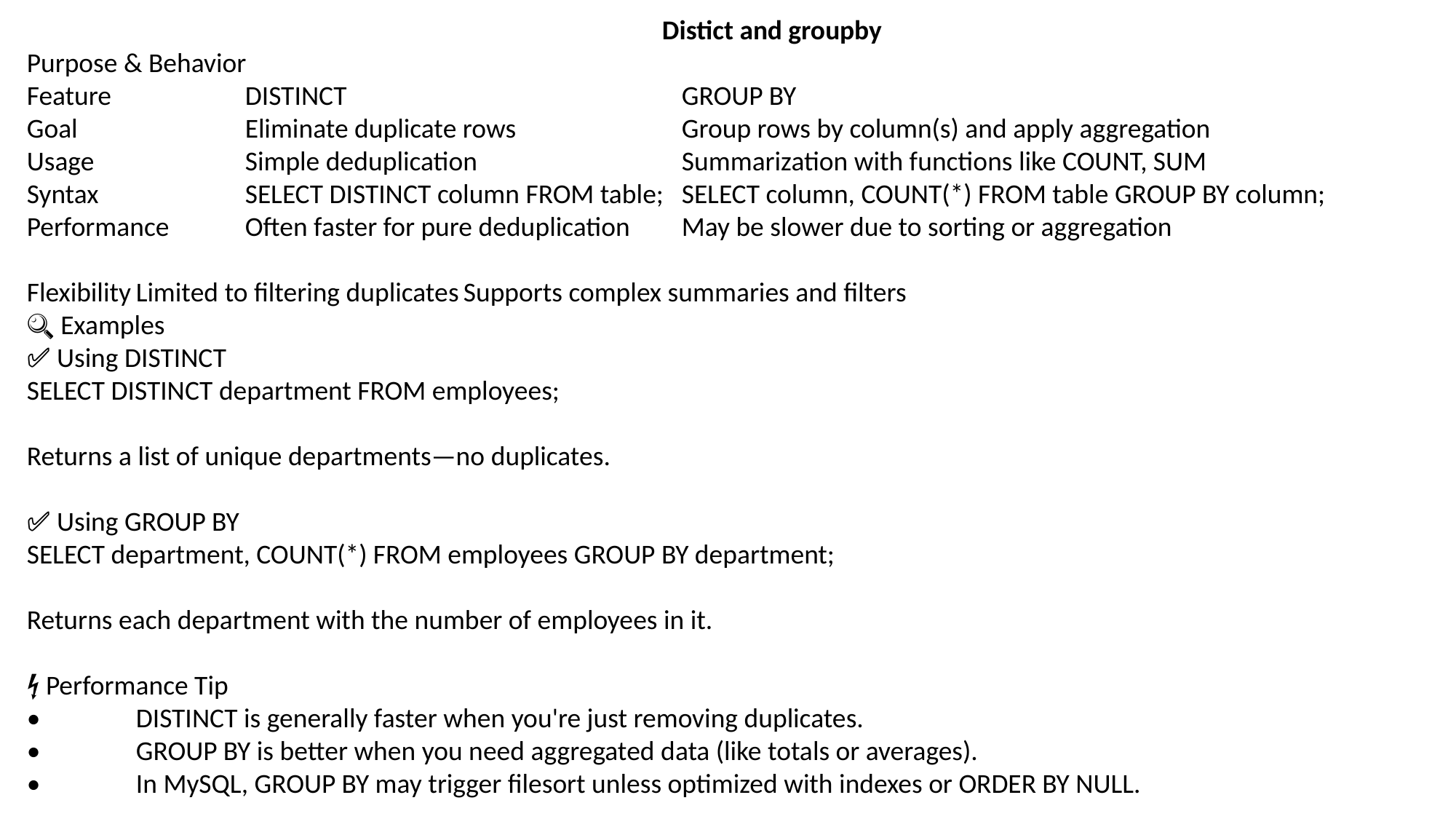

Distict and groupby
Purpose & Behavior
Feature		DISTINCT				GROUP BY
Goal		Eliminate duplicate rows		Group rows by column(s) and apply aggregation
Usage		Simple deduplication		Summarization with functions like COUNT, SUM
Syntax		SELECT DISTINCT column FROM table;	SELECT column, COUNT(*) FROM table GROUP BY column;
Performance	Often faster for pure deduplication	May be slower due to sorting or aggregation

Flexibility	Limited to filtering duplicates	Supports complex summaries and filters
🔍 Examples
✅ Using DISTINCT
SELECT DISTINCT department FROM employees;

Returns a list of unique departments—no duplicates.

✅ Using GROUP BY
SELECT department, COUNT(*) FROM employees GROUP BY department;

Returns each department with the number of employees in it.

⚡ Performance Tip
•	DISTINCT is generally faster when you're just removing duplicates.
•	GROUP BY is better when you need aggregated data (like totals or averages).
•	In MySQL, GROUP BY may trigger filesort unless optimized with indexes or ORDER BY NULL.